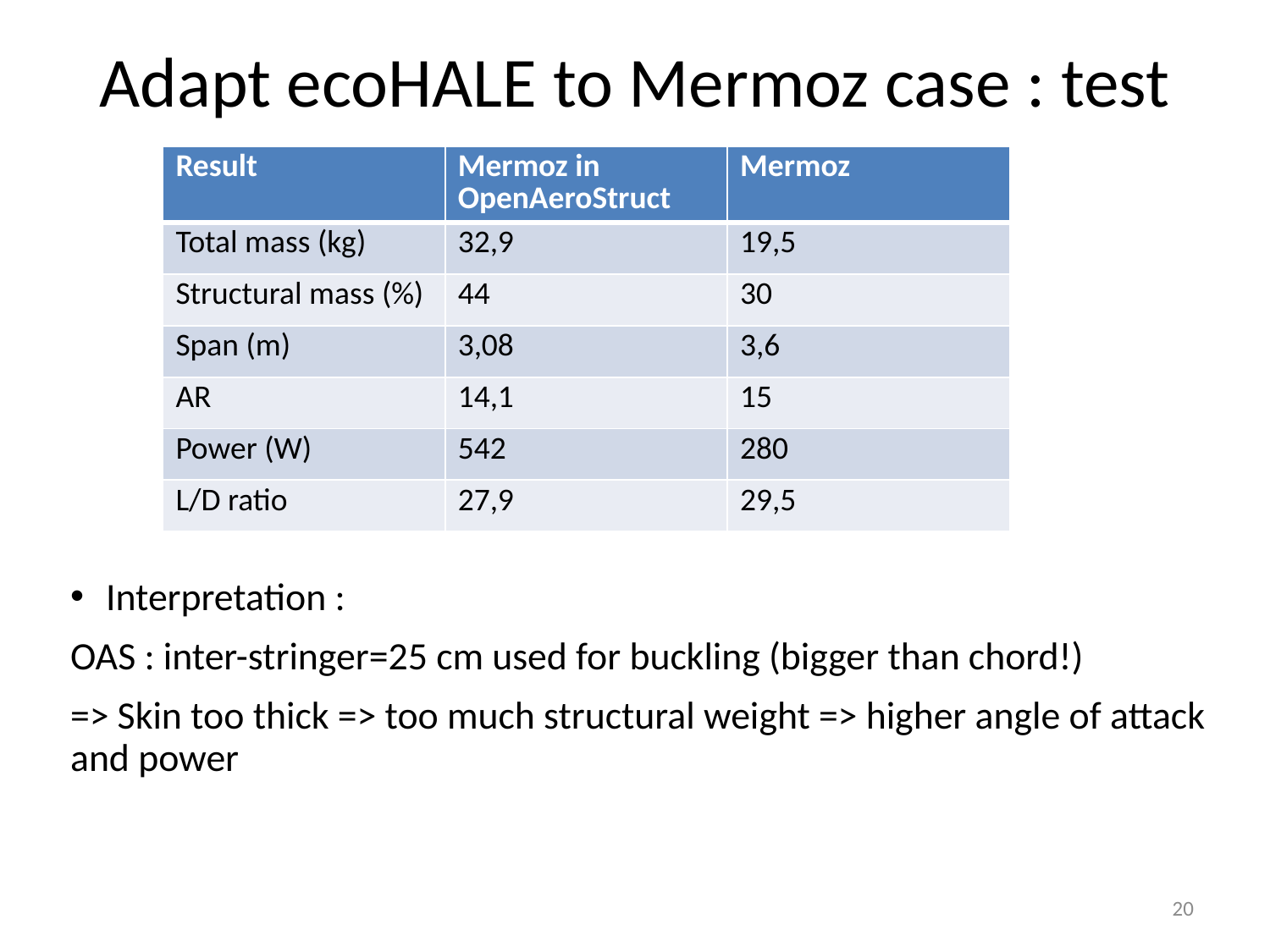

Adapt ecoHALE to Mermoz case : test
| Result | Mermoz in OpenAeroStruct | Mermoz |
| --- | --- | --- |
| Total mass (kg) | 32,9 | 19,5 |
| Structural mass (%) | 44 | 30 |
| Span (m) | 3,08 | 3,6 |
| AR | 14,1 | 15 |
| Power (W) | 542 | 280 |
| L/D ratio | 27,9 | 29,5 |
Interpretation :
OAS : inter-stringer=25 cm used for buckling (bigger than chord!)
=> Skin too thick => too much structural weight => higher angle of attack and power
20
20